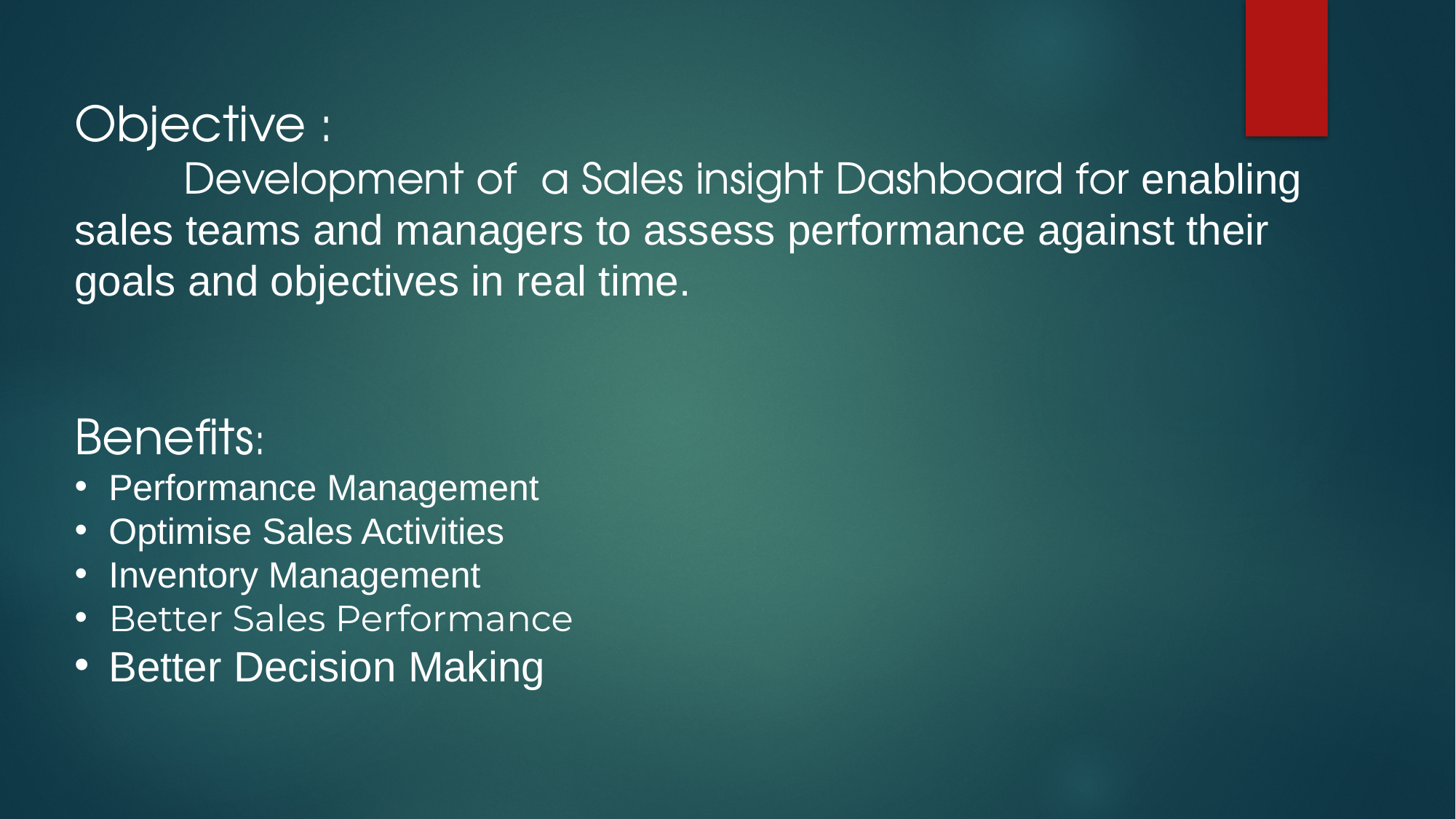

Objective :
	Development of  a Sales insight Dashboard for enabling sales teams and managers to assess performance against their goals and objectives in real time.

Benefits:
Performance Management
Optimise Sales Activities
Inventory Management
Better Sales Performance
Better Decision Making